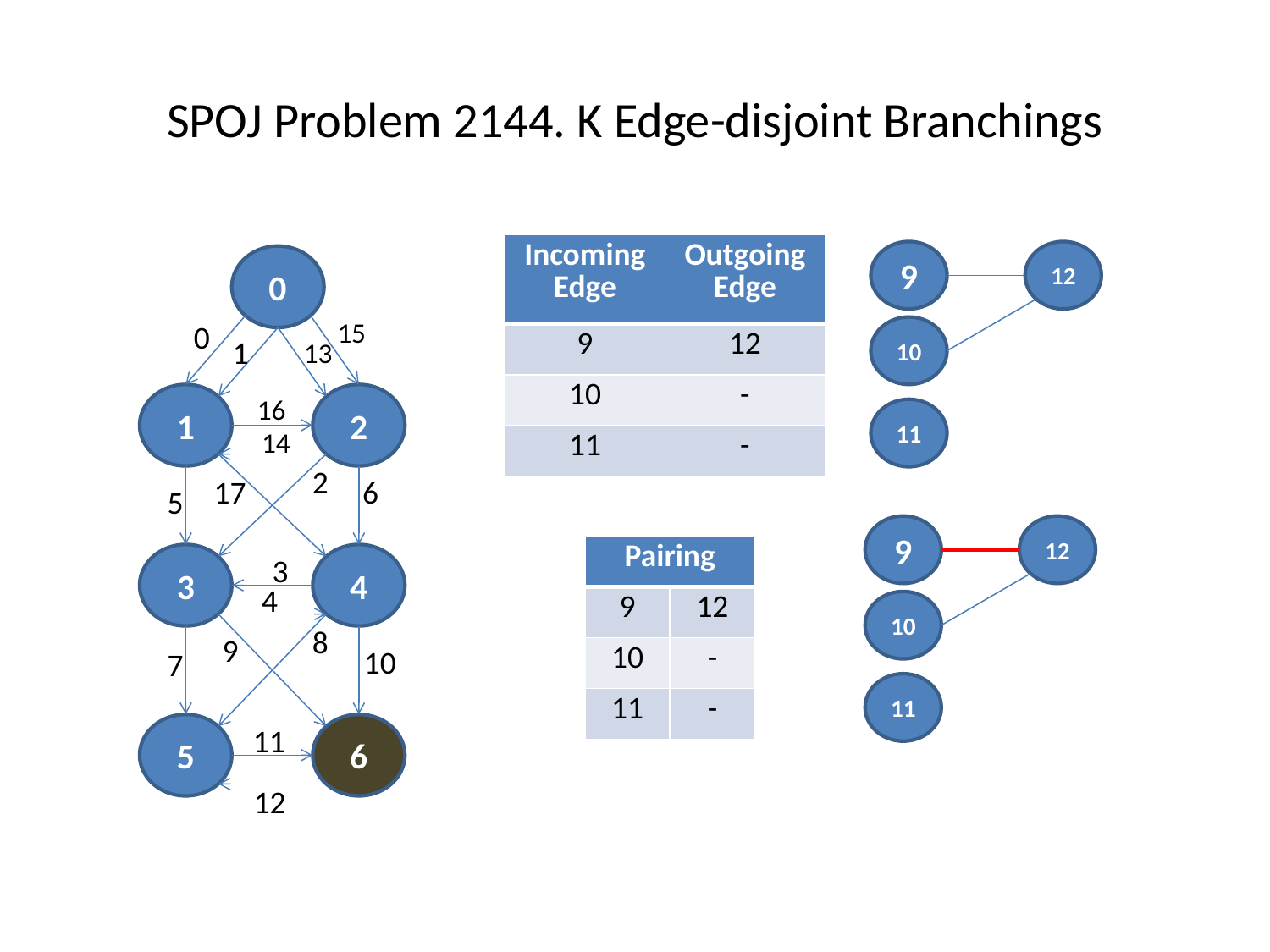

# SPOJ Problem 2144. K Edge-disjoint Branchings
| Incoming Edge | Outgoing Edge |
| --- | --- |
| 9 | 12 |
| 10 | - |
| 11 | - |
9
12
0
15
0
10
1
13
1
2
16
11
14
2
17
6
5
9
12
| Pairing |  |
| --- | --- |
| 9 | 12 |
| 10 | - |
| 11 | - |
3
4
3
4
10
8
9
10
7
11
5
6
11
12